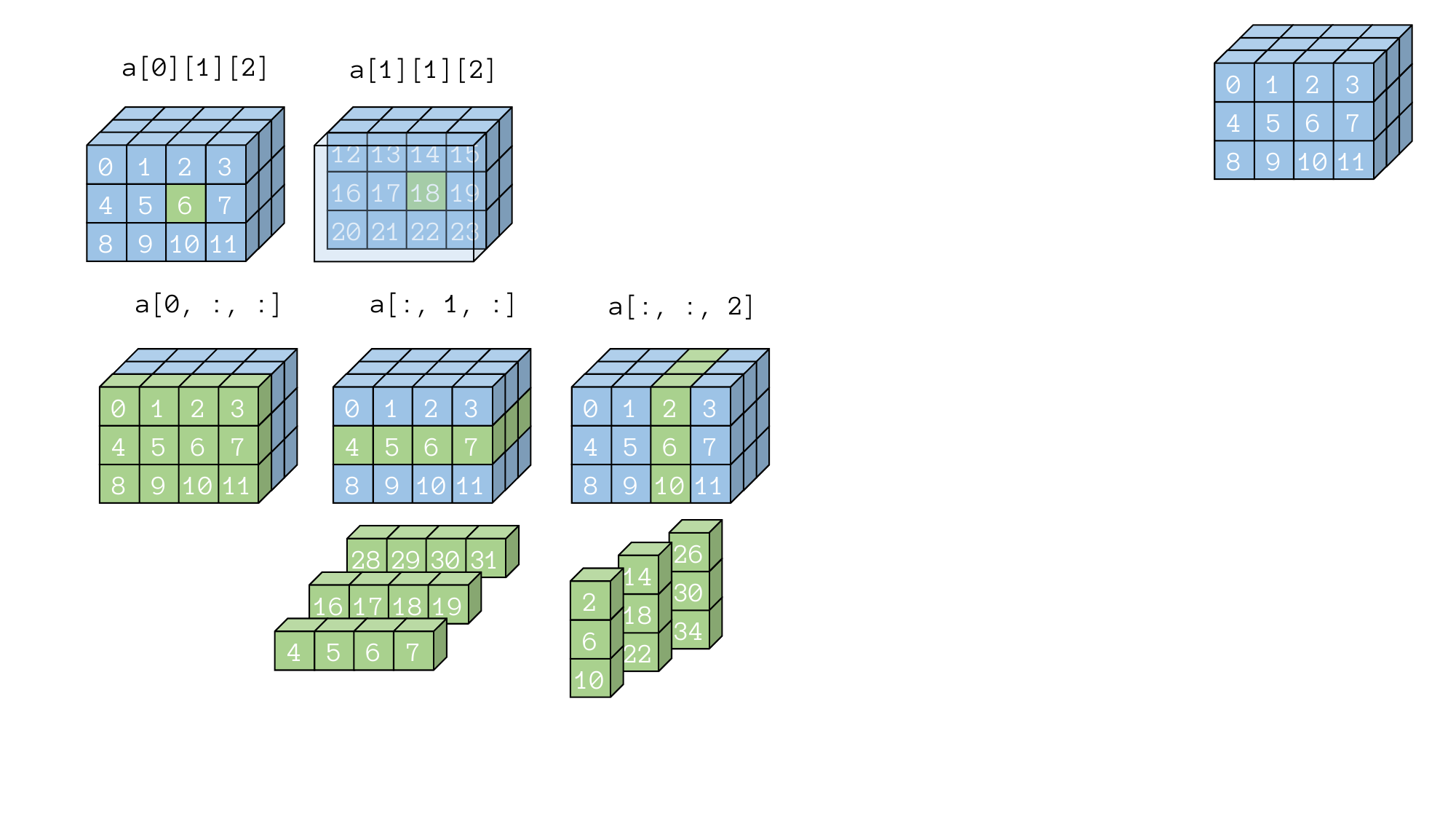

24
25
26
27
28
29
30
31
32
33
34
35
12
13
14
15
16
17
18
19
20
21
22
23
a[0][1][2]
a[1][1][2]
0
1
2
3
4
5
6
7
8
9
10
11
24
25
26
27
28
29
30
31
32
33
34
35
24
25
26
27
28
29
30
31
32
33
34
35
12
13
14
15
16
17
18
19
20
21
22
23
12
13
14
15
16
17
18
19
20
21
22
23
0
1
2
3
4
5
6
7
8
9
10
11

a[0, :, :]
a[:, 1, :]
a[:, :, 2]
24
25
26
27
28
29
30
31
32
33
34
35
24
25
26
27
24
25
26
27
12
13
14
15
16
17
18
19
20
21
22
23
12
13
14
15
12
13
14
15
0
1
2
3
4
5
6
7
8
9
10
11
0
1
2
3
0
1
2
3
28
29
30
31
28
29
30
31
16
17
18
19
16
17
18
19
4
5
6
7
4
5
6
7
32
33
34
35
32
33
34
35
20
21
22
23
20
21
22
23
8
9
10
11
8
9
10
11
26
28
29
30
31
14
30
2
16
17
18
19
18
34
6
4
5
6
7
22
10